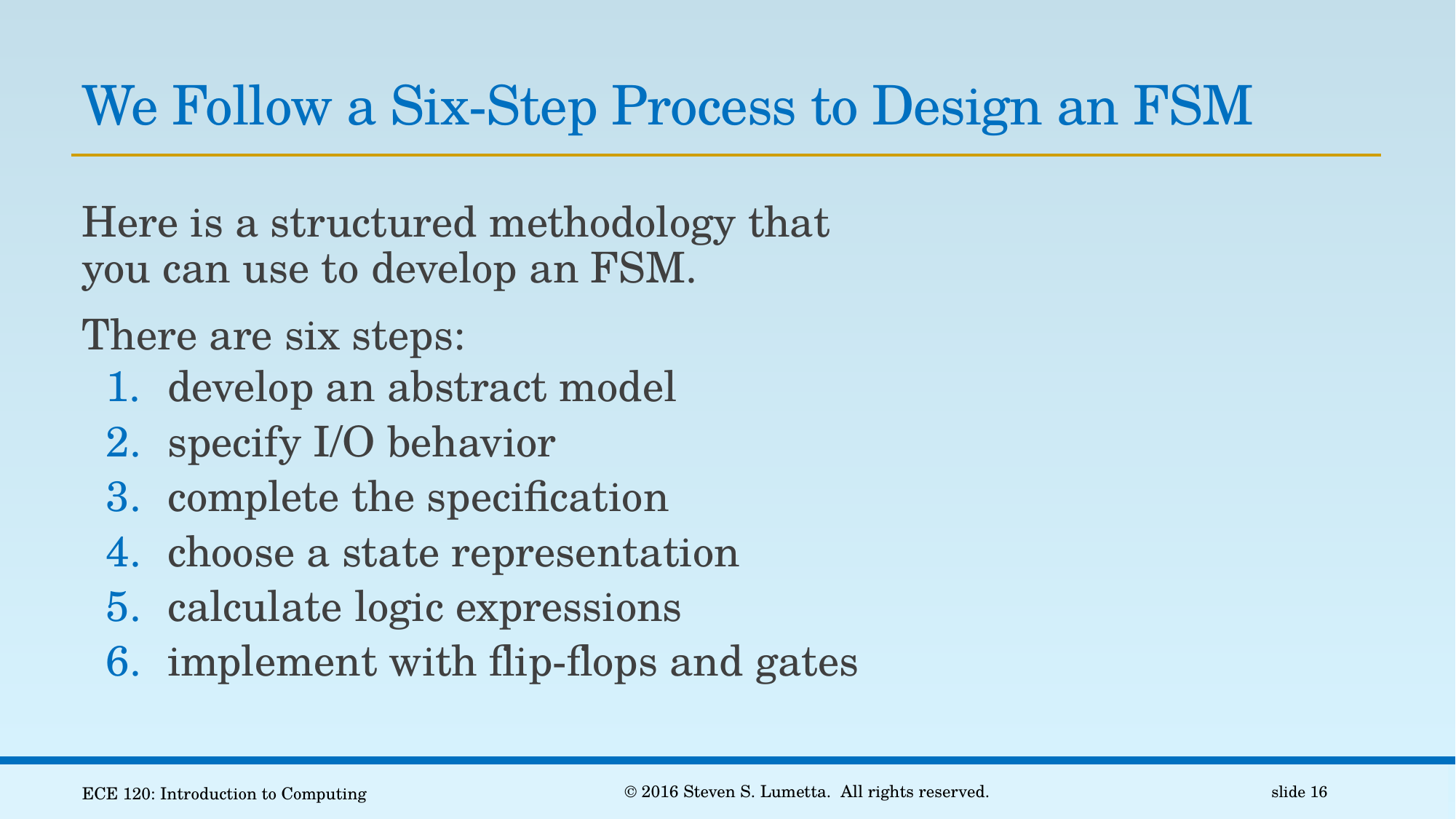

# We Follow a Six-Step Process to Design an FSM
Here is a structured methodology that
you can use to develop an FSM.
There are six steps:
develop an abstract model
specify I/O behavior
complete the specification
choose a state representation
calculate logic expressions
implement with flip-flops and gates
ECE 120: Introduction to Computing
© 2016 Steven S. Lumetta.  All rights reserved.
slide 16